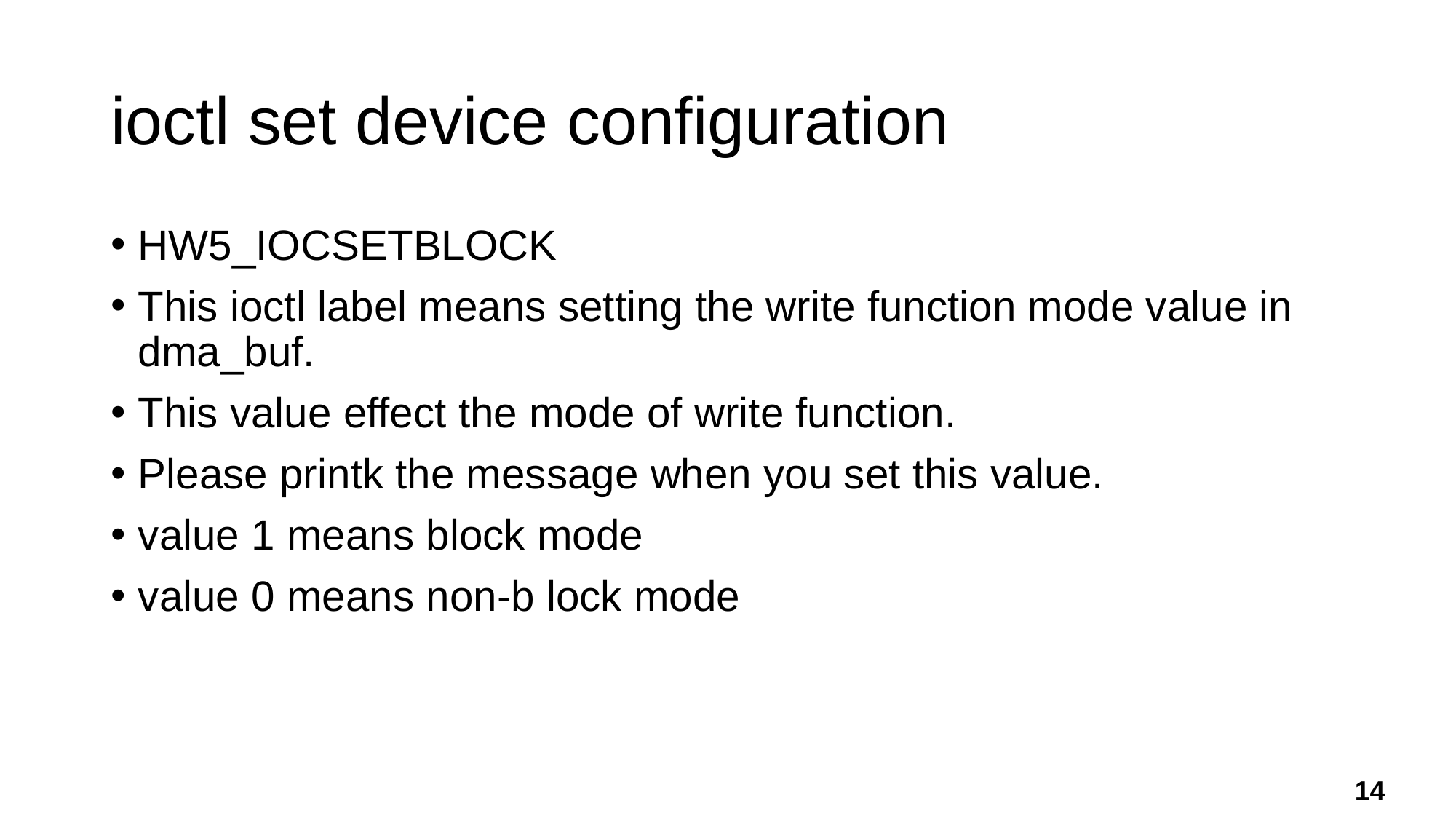

# ioctl set device configuration
HW5_IOCSETBLOCK
This ioctl label means setting the write function mode value in dma_buf.
This value effect the mode of write function.
Please printk the message when you set this value.
value 1 means block mode
value 0 means non-b lock mode
14